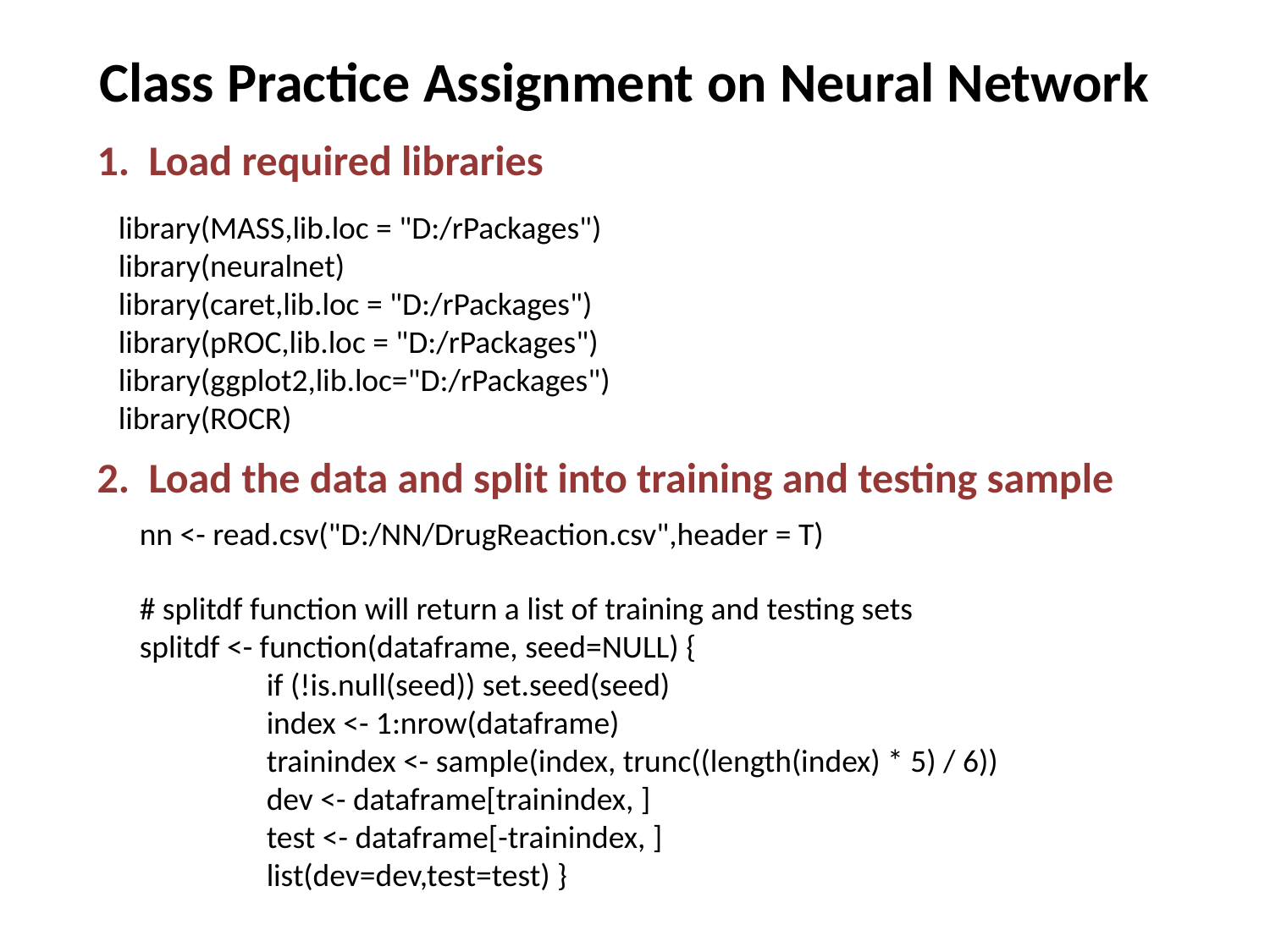

# Class Practice Assignment on Neural Network
1.  Load required libraries
library(MASS,lib.loc = "D:/rPackages")
library(neuralnet)
library(caret,lib.loc = "D:/rPackages")
library(pROC,lib.loc = "D:/rPackages")
library(ggplot2,lib.loc="D:/rPackages")
library(ROCR)
2.  Load the data and split into training and testing sample
nn <- read.csv("D:/NN/DrugReaction.csv",header = T)
# splitdf function will return a list of training and testing sets
splitdf <- function(dataframe, seed=NULL) {
	if (!is.null(seed)) set.seed(seed)
	index <- 1:nrow(dataframe)
	trainindex <- sample(index, trunc((length(index) * 5) / 6))
	dev <- dataframe[trainindex, ]
	test <- dataframe[-trainindex, ]
	list(dev=dev,test=test) }